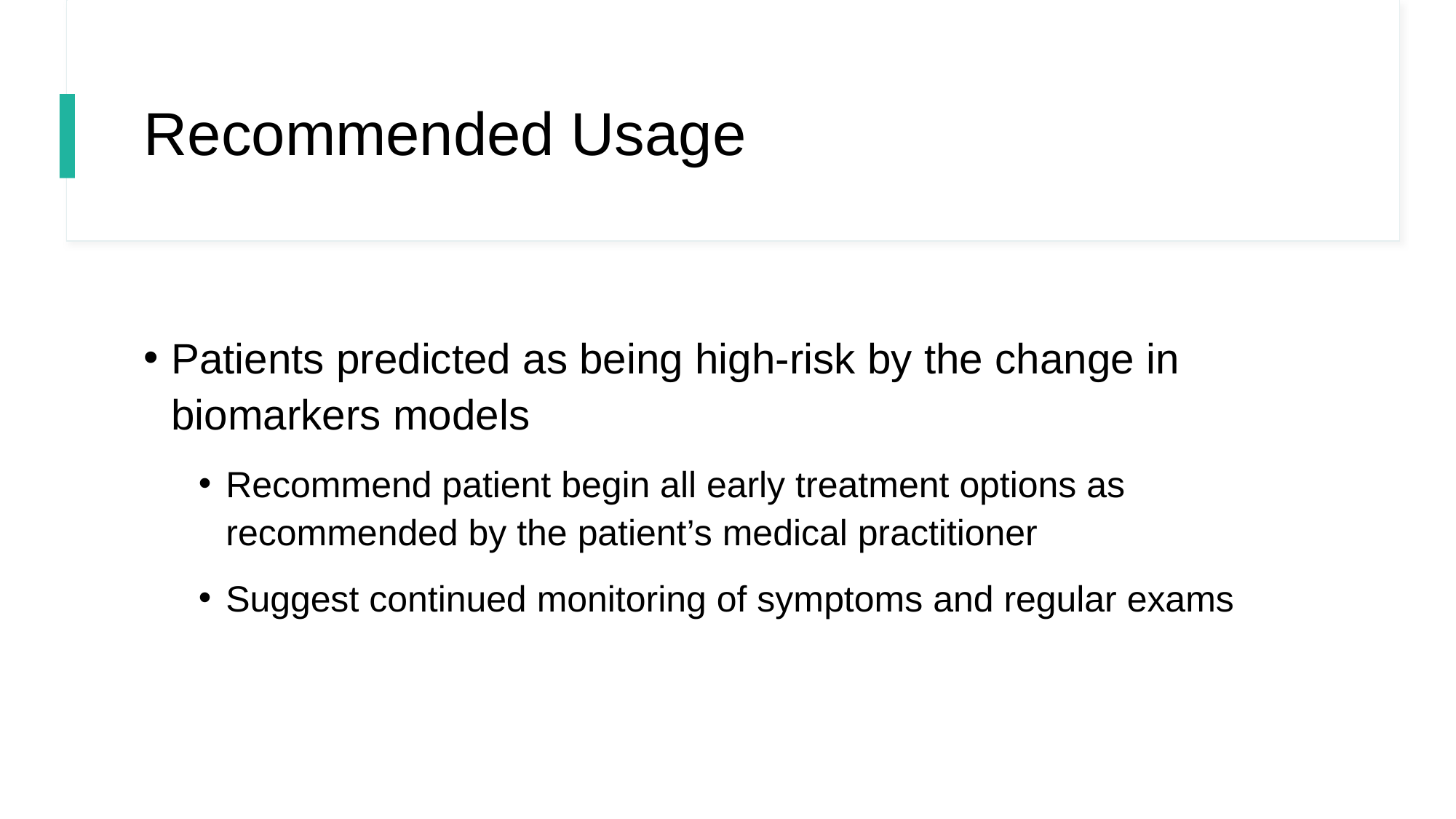

# Recommended Usage
Patients predicted as being high-risk by the change in biomarkers models
Recommend patient begin all early treatment options as recommended by the patient’s medical practitioner
Suggest continued monitoring of symptoms and regular exams